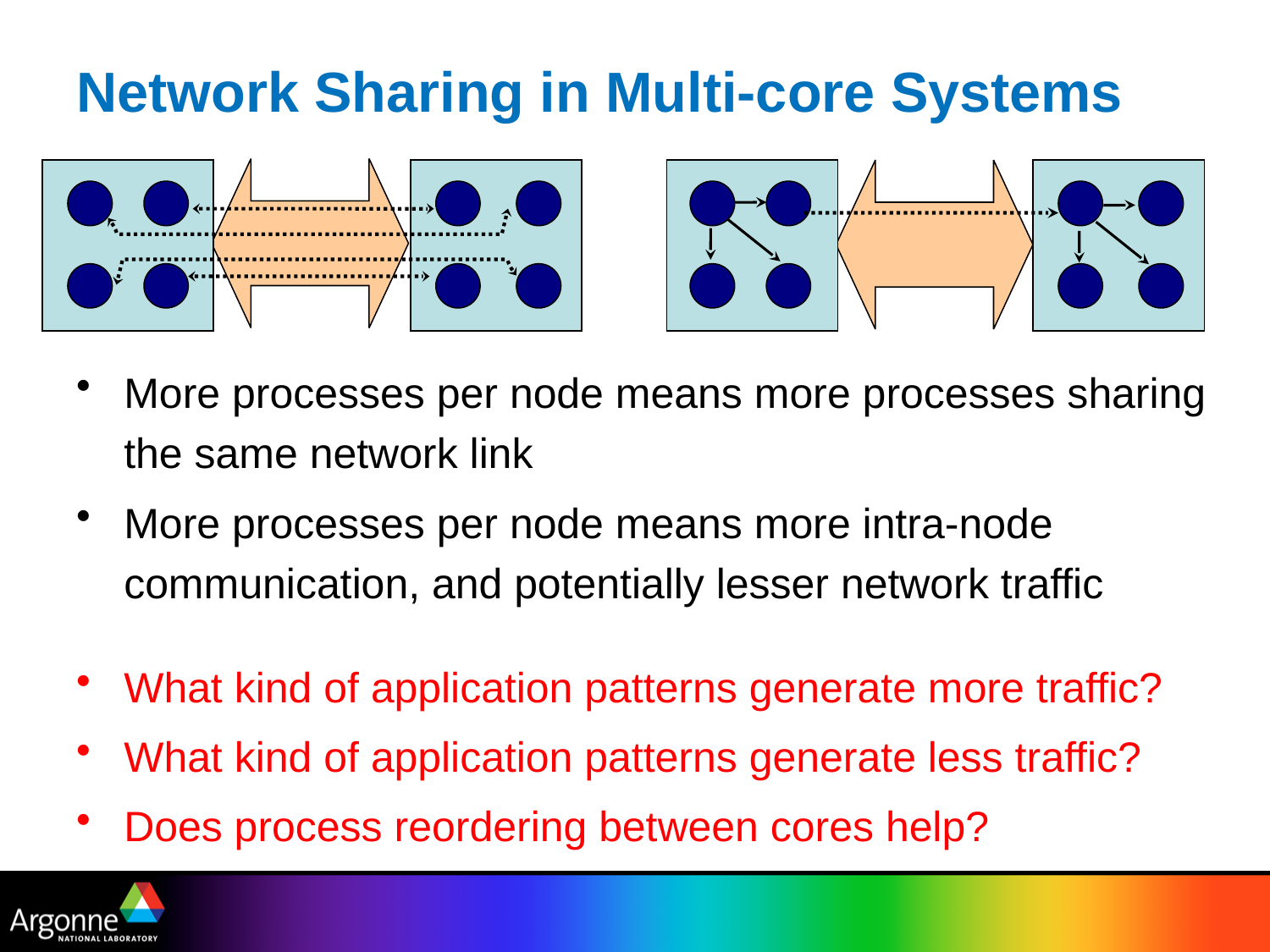

# Network Sharing in Multi-core Systems

More processes per node means more processes sharing the same network link
More processes per node means more intra-node communication, and potentially lesser network traffic

What kind of application patterns generate more traffic?
What kind of application patterns generate less traffic?
Does process reordering between cores help?